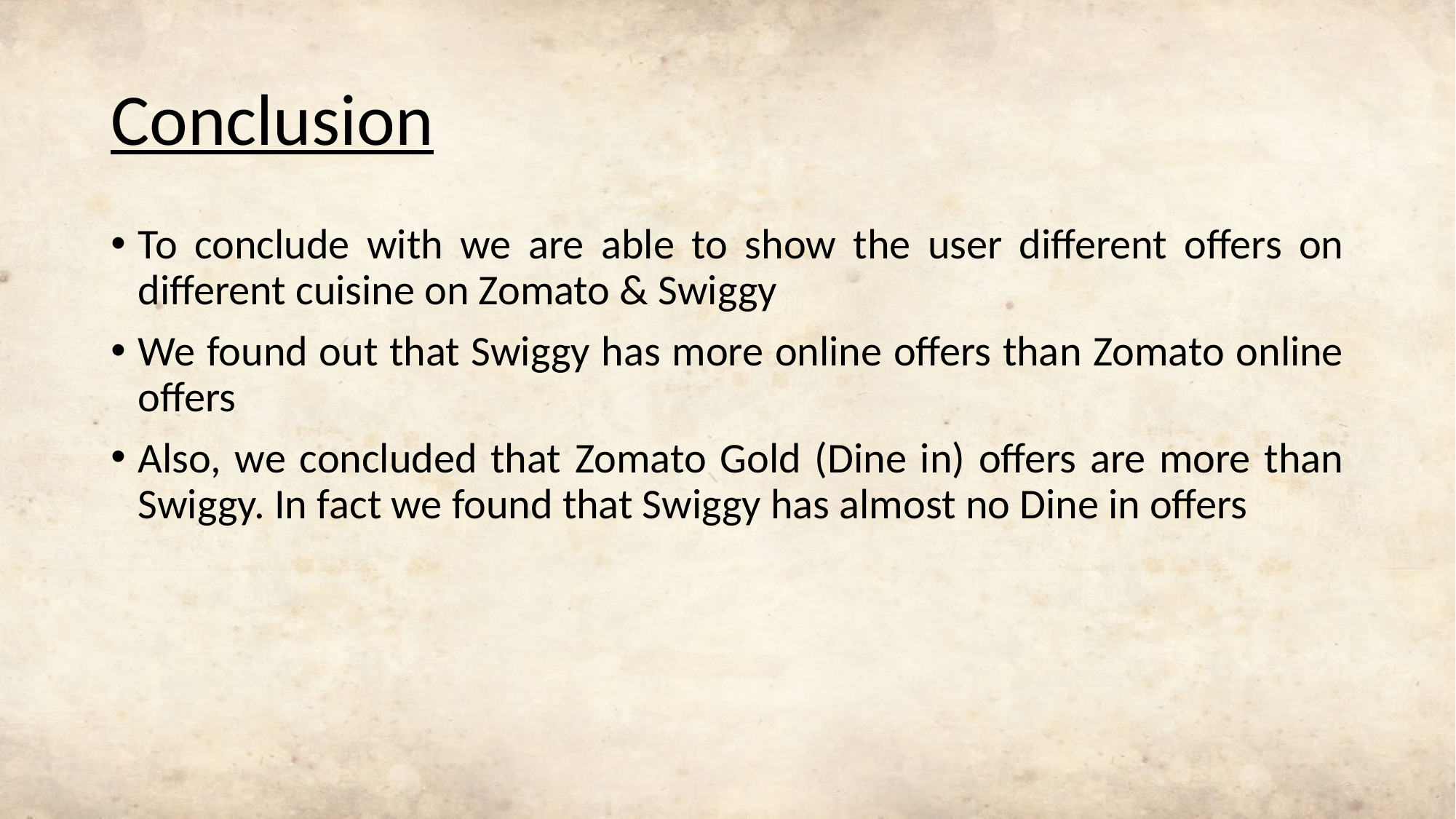

# Conclusion
To conclude with we are able to show the user different offers on different cuisine on Zomato & Swiggy
We found out that Swiggy has more online offers than Zomato online offers
Also, we concluded that Zomato Gold (Dine in) offers are more than Swiggy. In fact we found that Swiggy has almost no Dine in offers